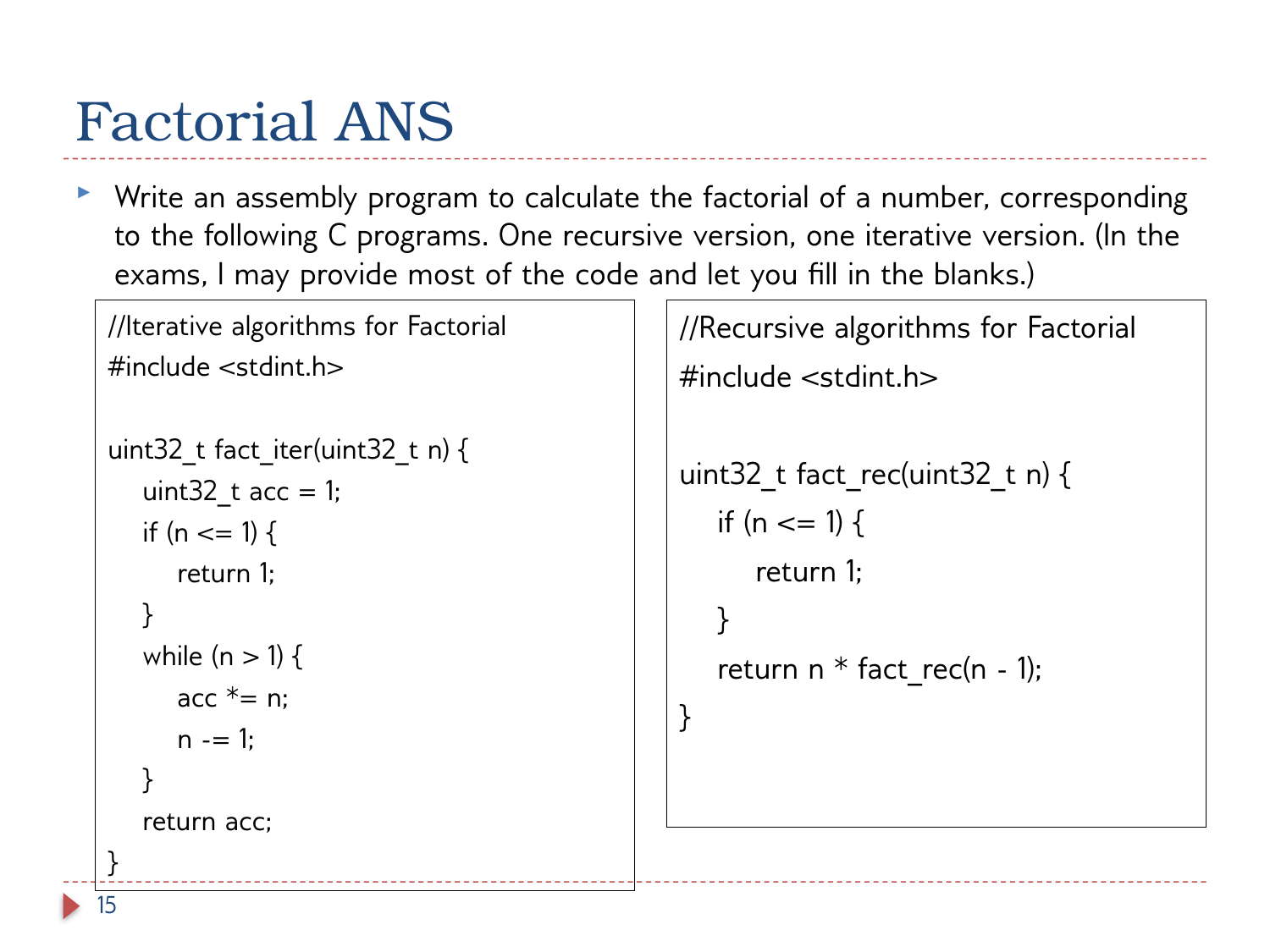

# Factorial ANS
Write an assembly program to calculate the factorial of a number, corresponding to the following C programs. One recursive version, one iterative version. (In the exams, I may provide most of the code and let you fill in the blanks.)
//Iterative algorithms for Factorial
#include <stdint.h>

uint32_t fact_iter(uint32_t n) {
    uint32_t acc = 1;
    if (n <= 1) {
        return 1;
    }
    while (n > 1) {
        acc *= n;
        n -= 1;
    }
    return acc;
}
//Recursive algorithms for Factorial
#include <stdint.h>

uint32_t fact_rec(uint32_t n) {
    if (n <= 1) {
        return 1;
    }
    return n * fact_rec(n - 1);
}
15